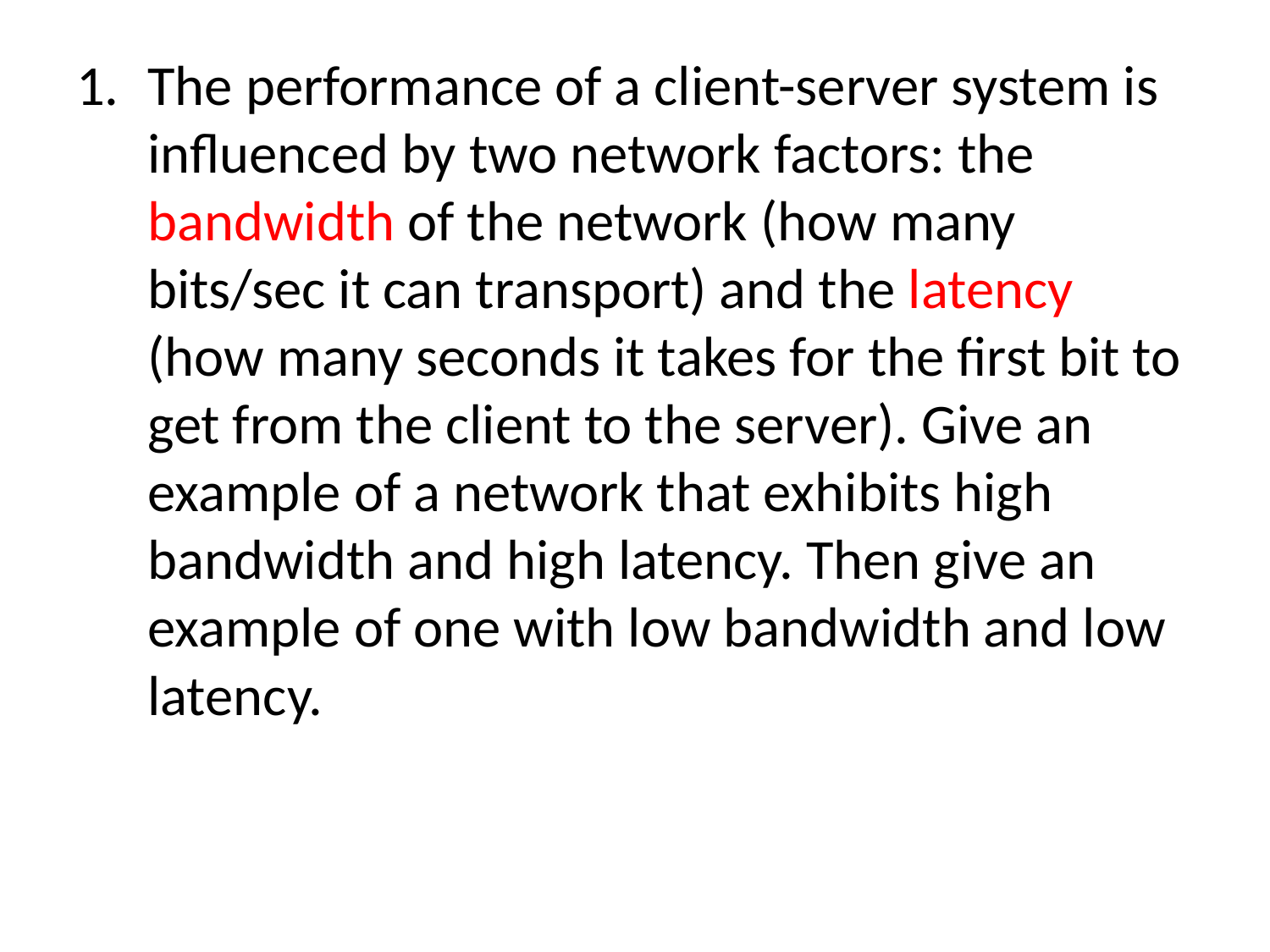

The performance of a client-server system is influenced by two network factors: the bandwidth of the network (how many bits/sec it can transport) and the latency (how many seconds it takes for the first bit to get from the client to the server). Give an example of a network that exhibits high bandwidth and high latency. Then give an example of one with low bandwidth and low latency.